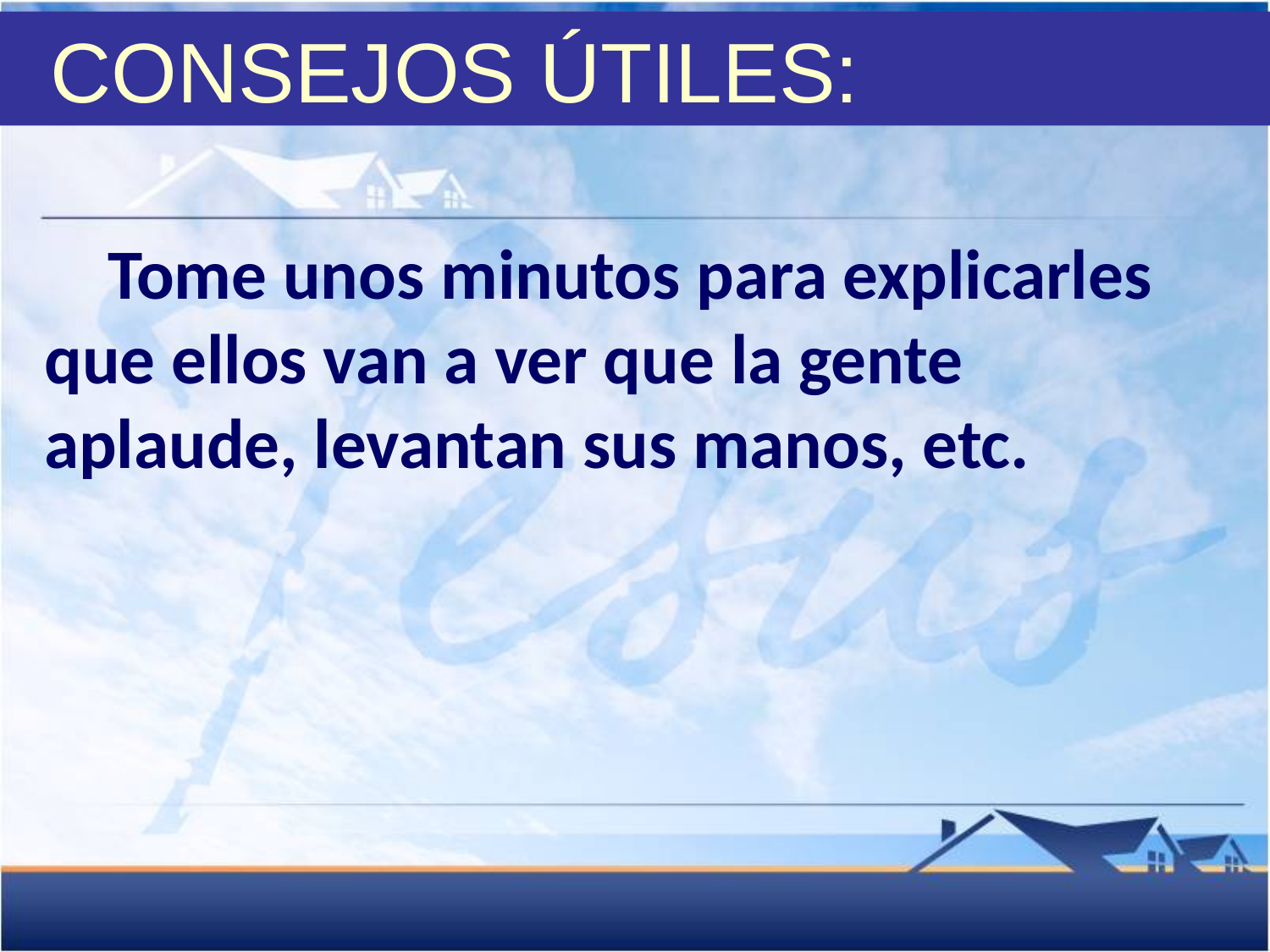

CONSEJOS ÚTILES:
	Tome unos minutos para explicarles 	que ellos van a ver que la gente 	aplaude, levantan sus manos, etc.